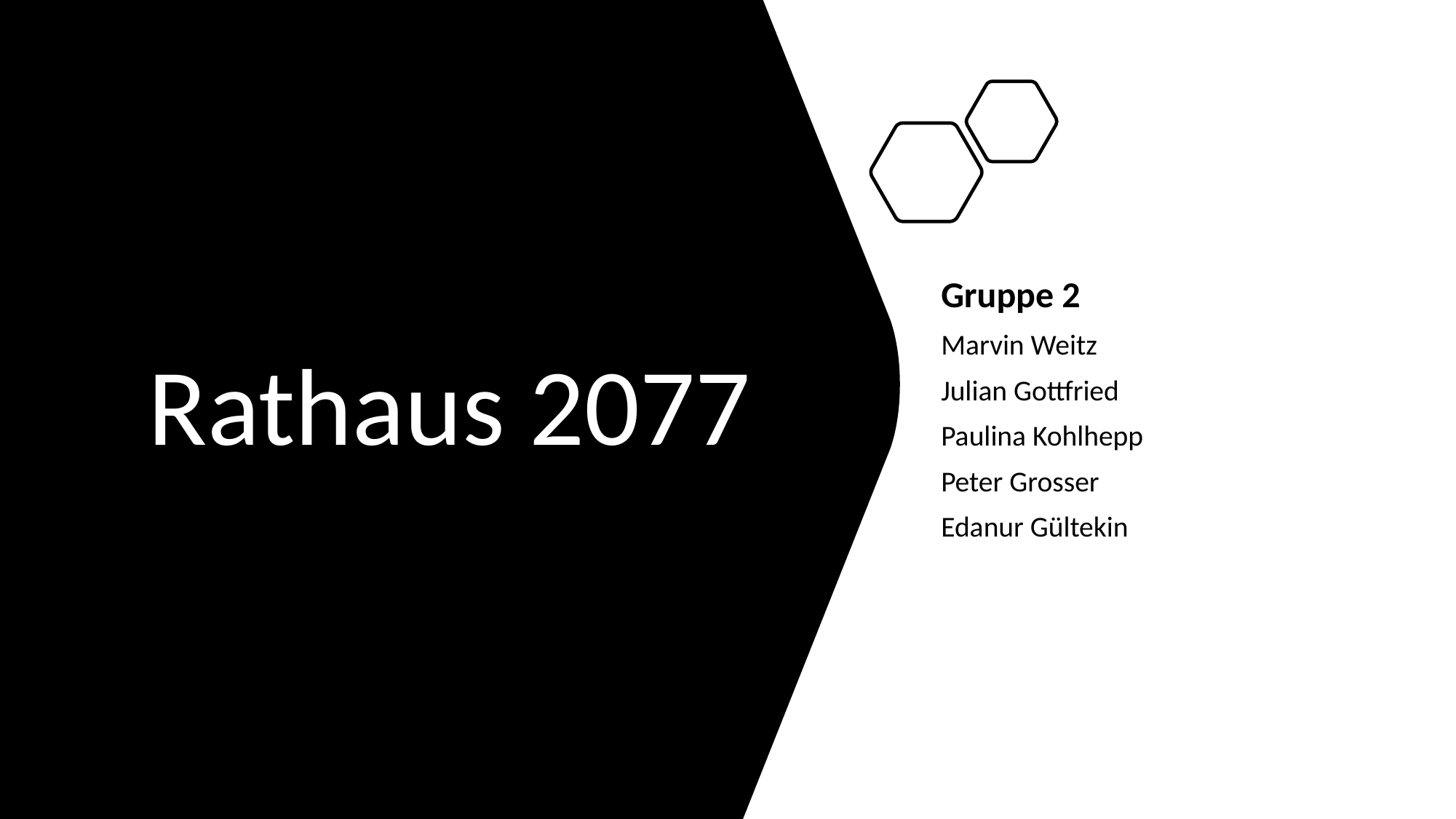

# Rathaus 2077
Gruppe 2
Marvin Weitz
Julian Gottfried
Paulina Kohlhepp
Peter Grosser
Edanur Gültekin